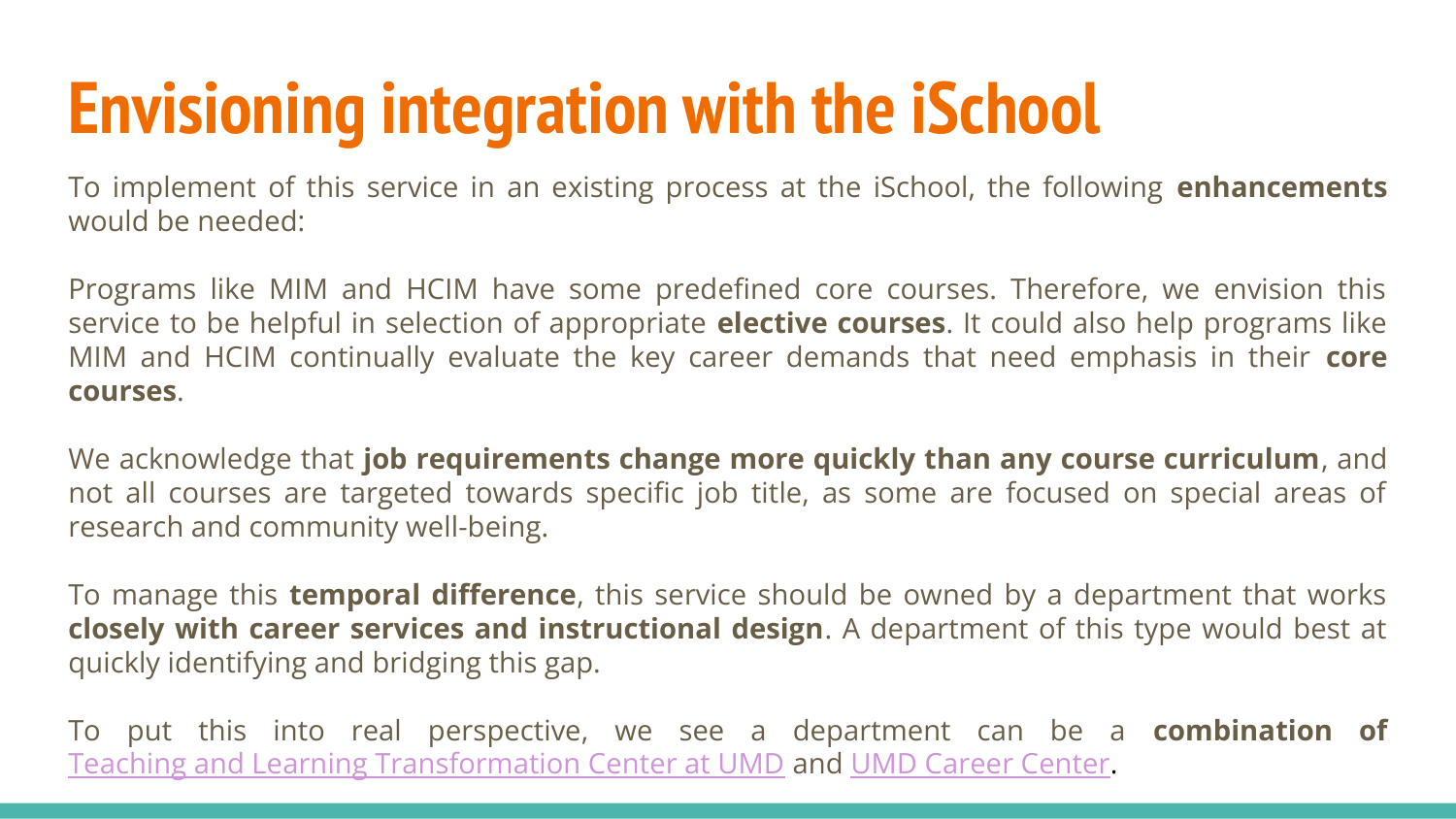

# Envisioning integration with the iSchool
To implement of this service in an existing process at the iSchool, the following enhancements would be needed:

Programs like MIM and HCIM have some predefined core courses. Therefore, we envision this service to be helpful in selection of appropriate elective courses. It could also help programs like MIM and HCIM continually evaluate the key career demands that need emphasis in their core courses.

We acknowledge that job requirements change more quickly than any course curriculum, and not all courses are targeted towards specific job title, as some are focused on special areas of research and community well-being.

To manage this temporal difference, this service should be owned by a department that works closely with career services and instructional design. A department of this type would best at quickly identifying and bridging this gap.

To put this into real perspective, we see a department can be a combination of Teaching and Learning Transformation Center at UMD and UMD Career Center.